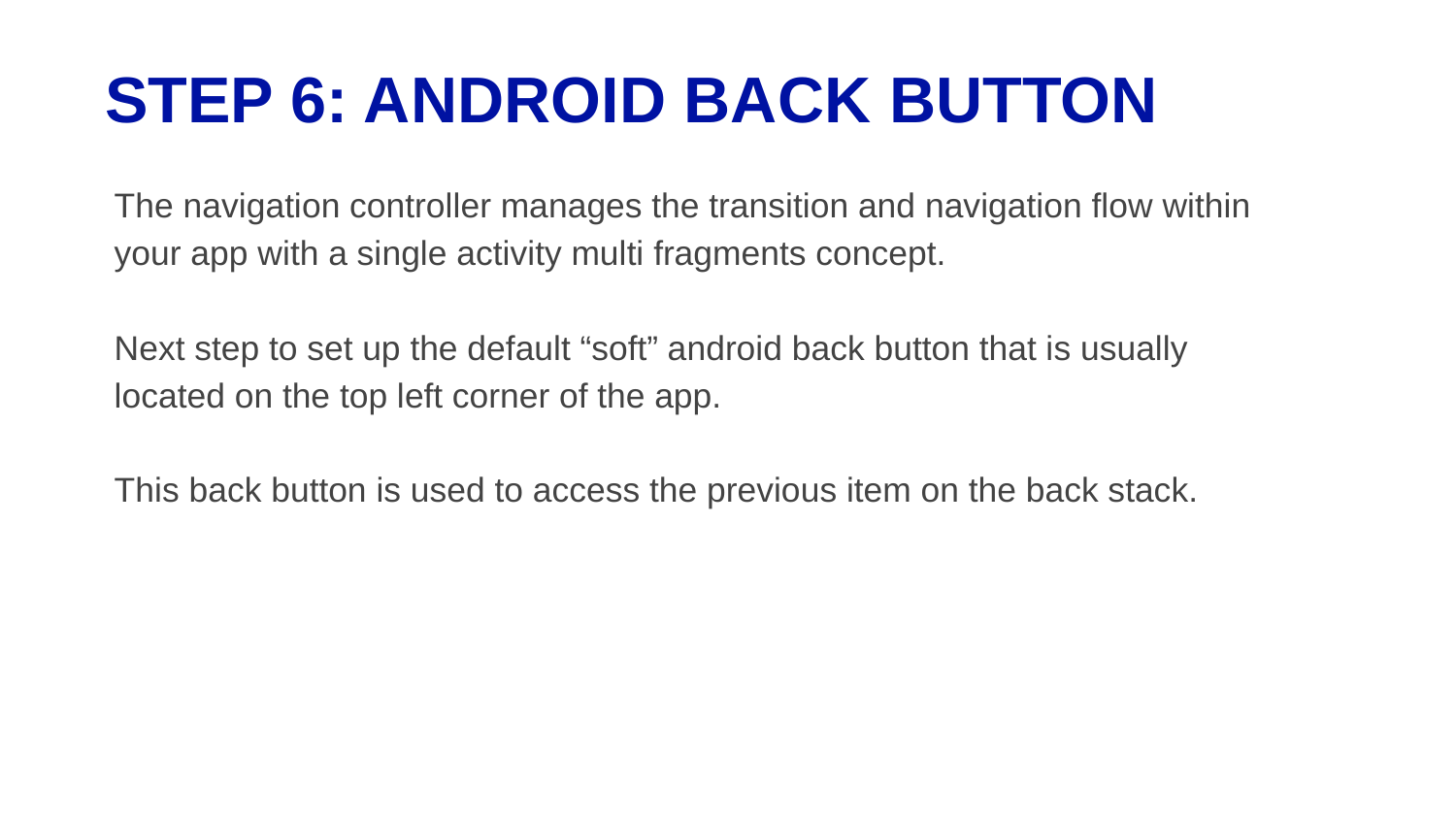

# STEP 6: ANDROID BACK BUTTON
The navigation controller manages the transition and navigation flow within your app with a single activity multi fragments concept.

Next step to set up the default “soft” android back button that is usually located on the top left corner of the app.

This back button is used to access the previous item on the back stack.